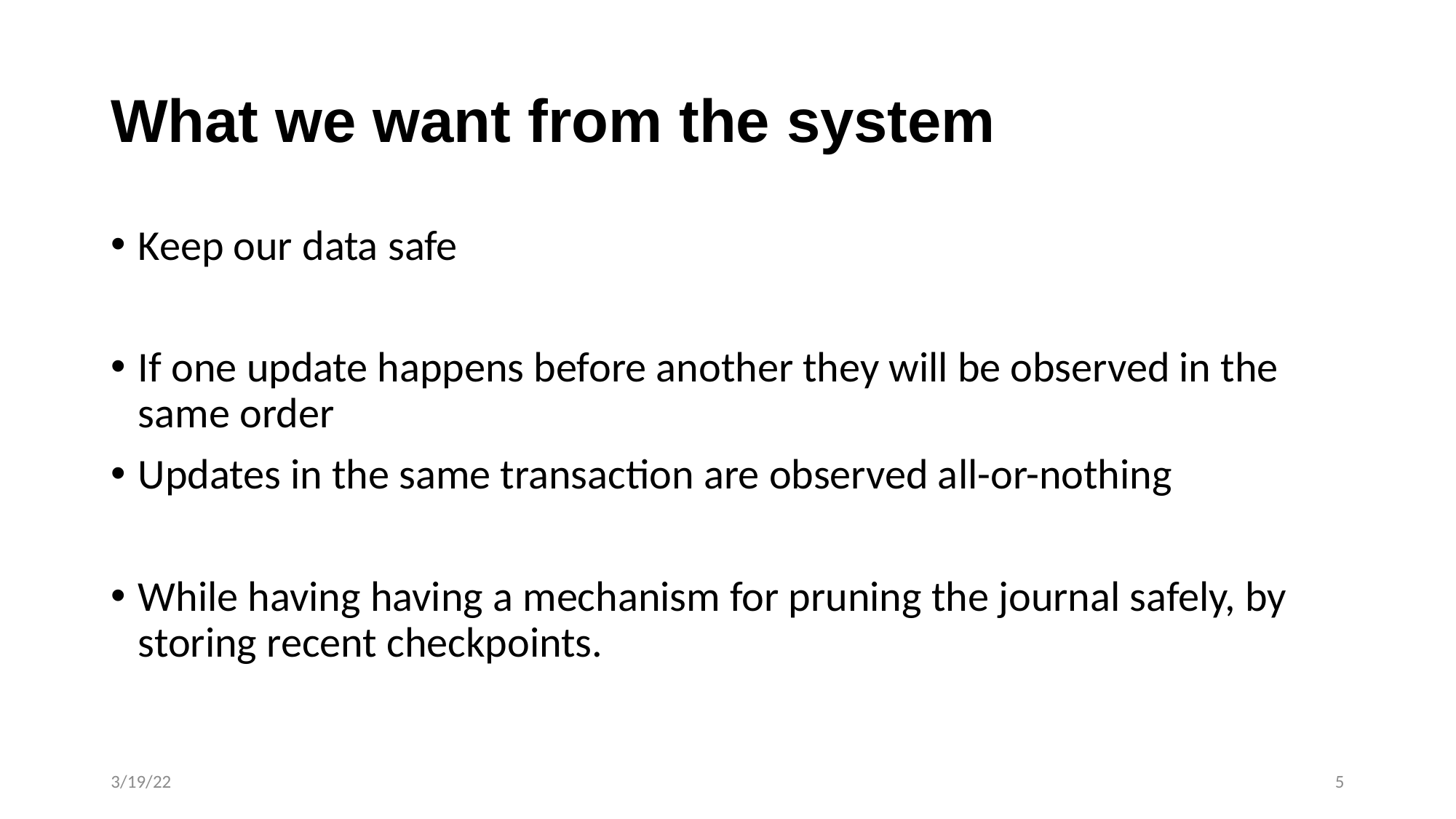

# What we want from the system
Keep our data safe

If one update happens before another they will be observed in the same order
Updates in the same transaction are observed all-or-nothing

While having having a mechanism for pruning the journal safely, by storing recent checkpoints.
3/19/22
5